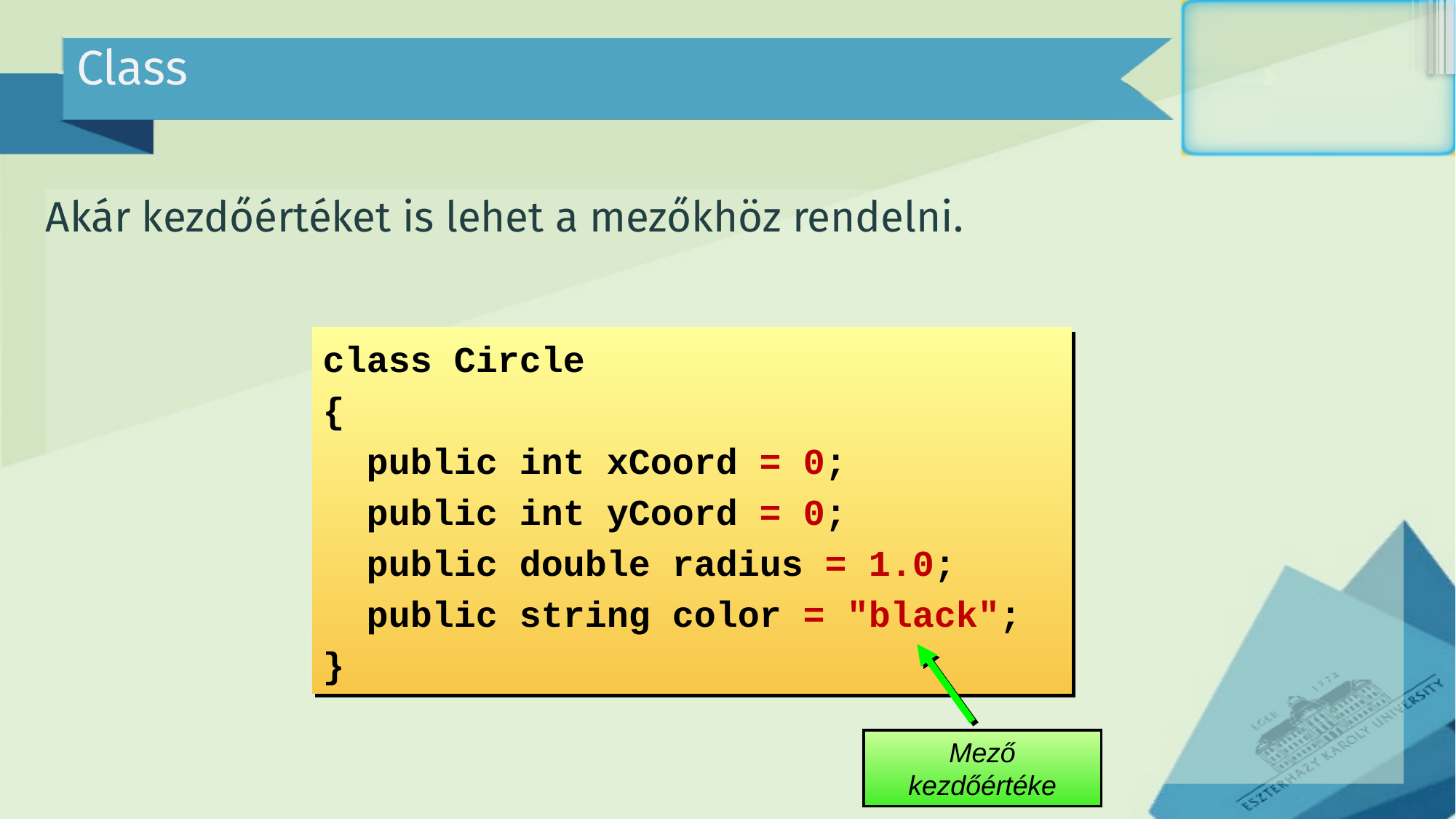

# Class
Akár kezdőértéket is lehet a mezőkhöz rendelni.
class Circle
{
  public int xCoord = 0;
  public int yCoord = 0;
  public double radius = 1.0;
  public string color = "black";
}

Mező kezdőértéke